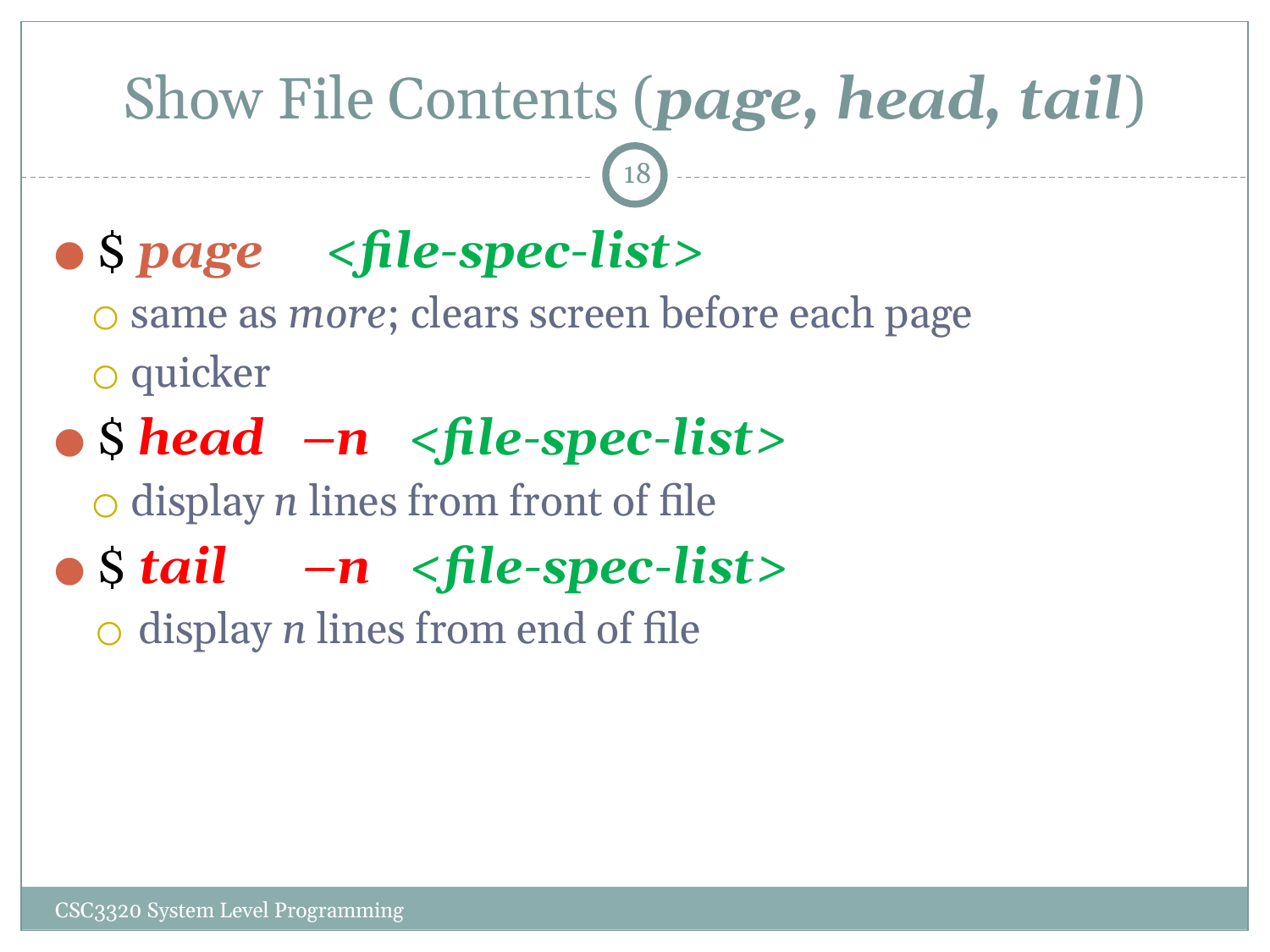

# Show File Contents (page, head, tail)
18
$ page     <file-spec-list>
same as more; clears screen before each page
quicker
$ head   –n   <file-spec-list>
display n lines from front of file
$ tail      –n   <file-spec-list>
display n lines from end of file

CSC3320 System Level Programming